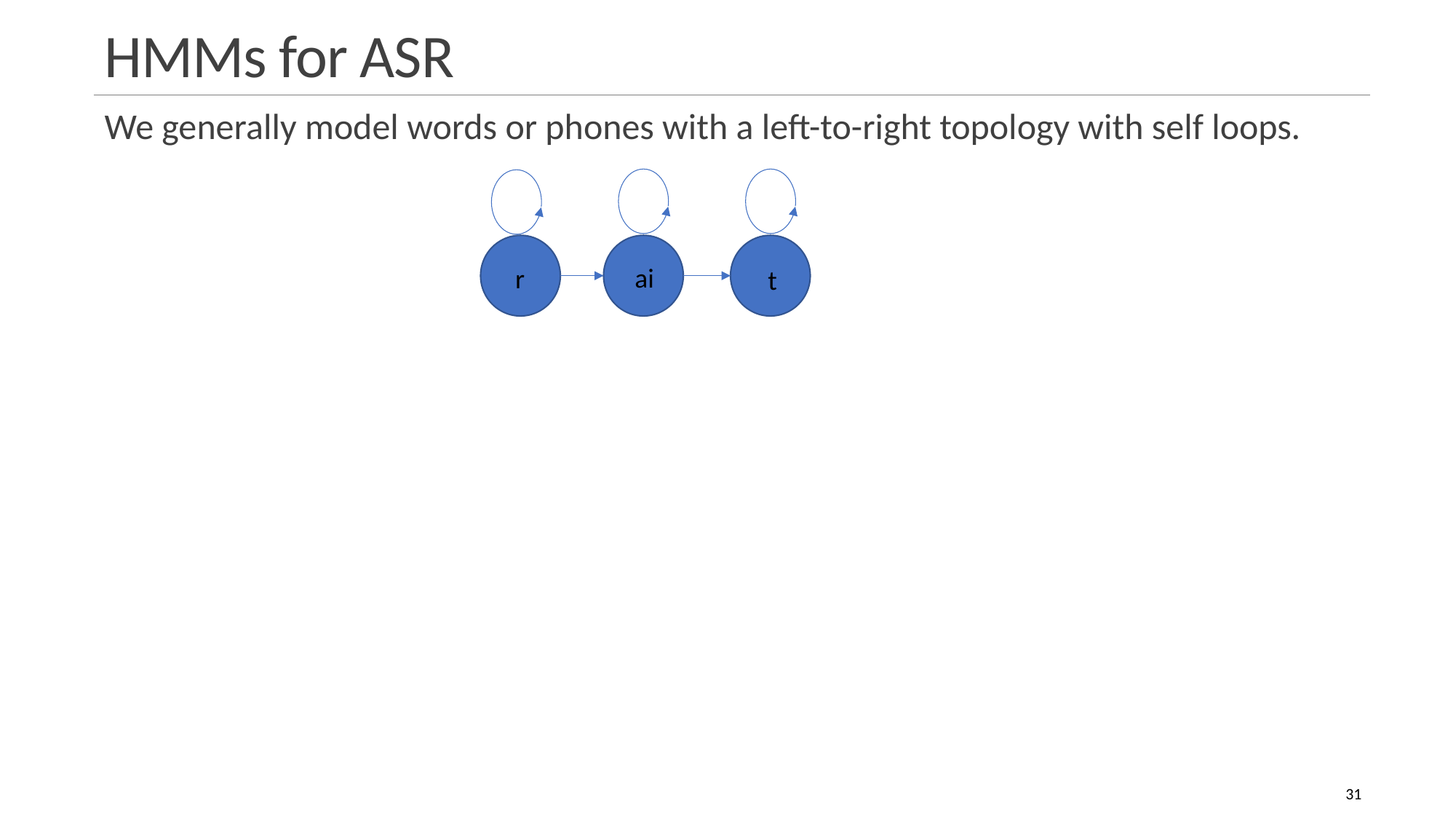

# HMMs for ASR
We generally model words or phones with a left-to-right topology with self loops.

ai
r
t
31